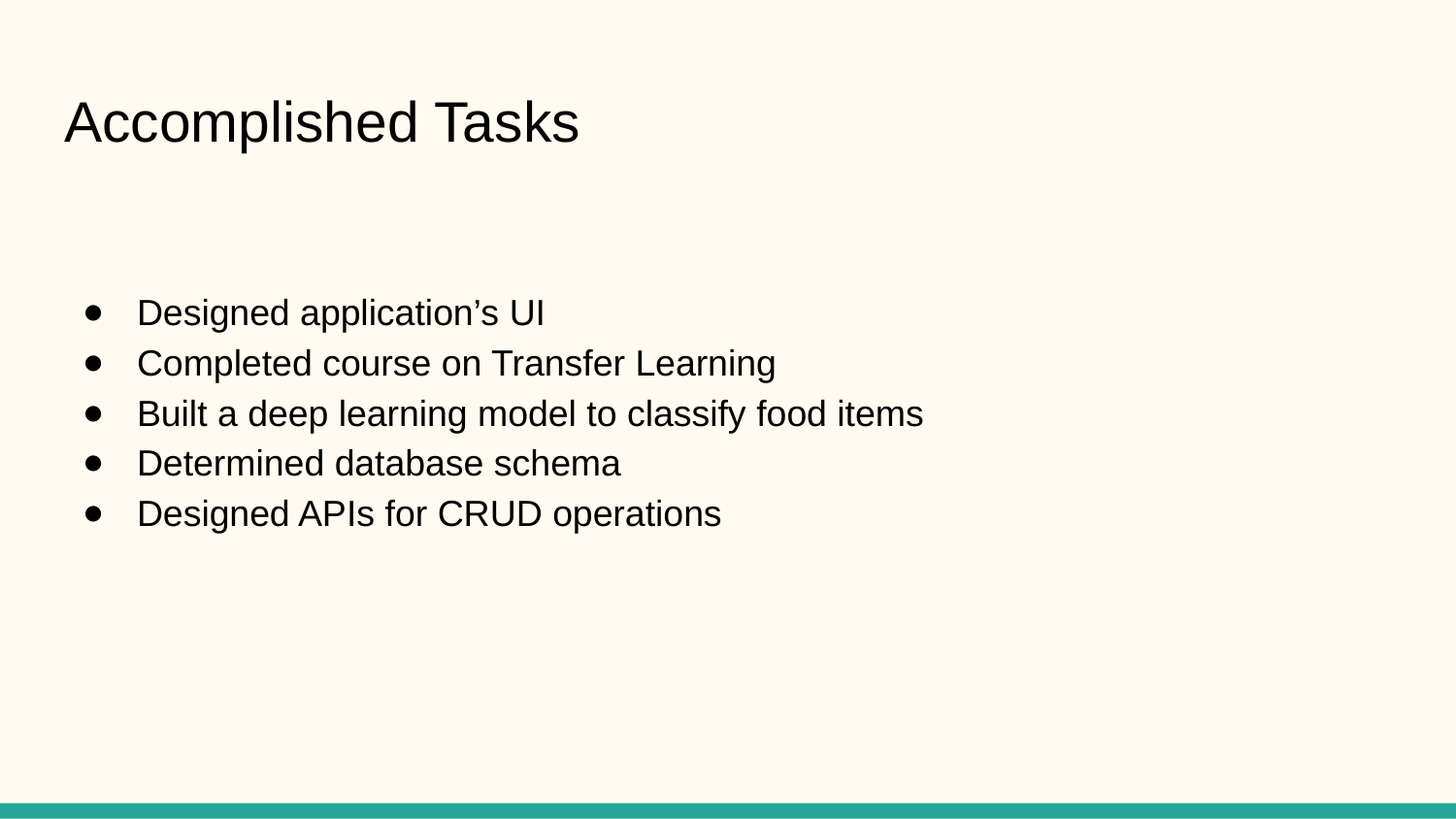

# Accomplished Tasks
Designed application’s UI
Completed course on Transfer Learning
Built a deep learning model to classify food items
Determined database schema
Designed APIs for CRUD operations